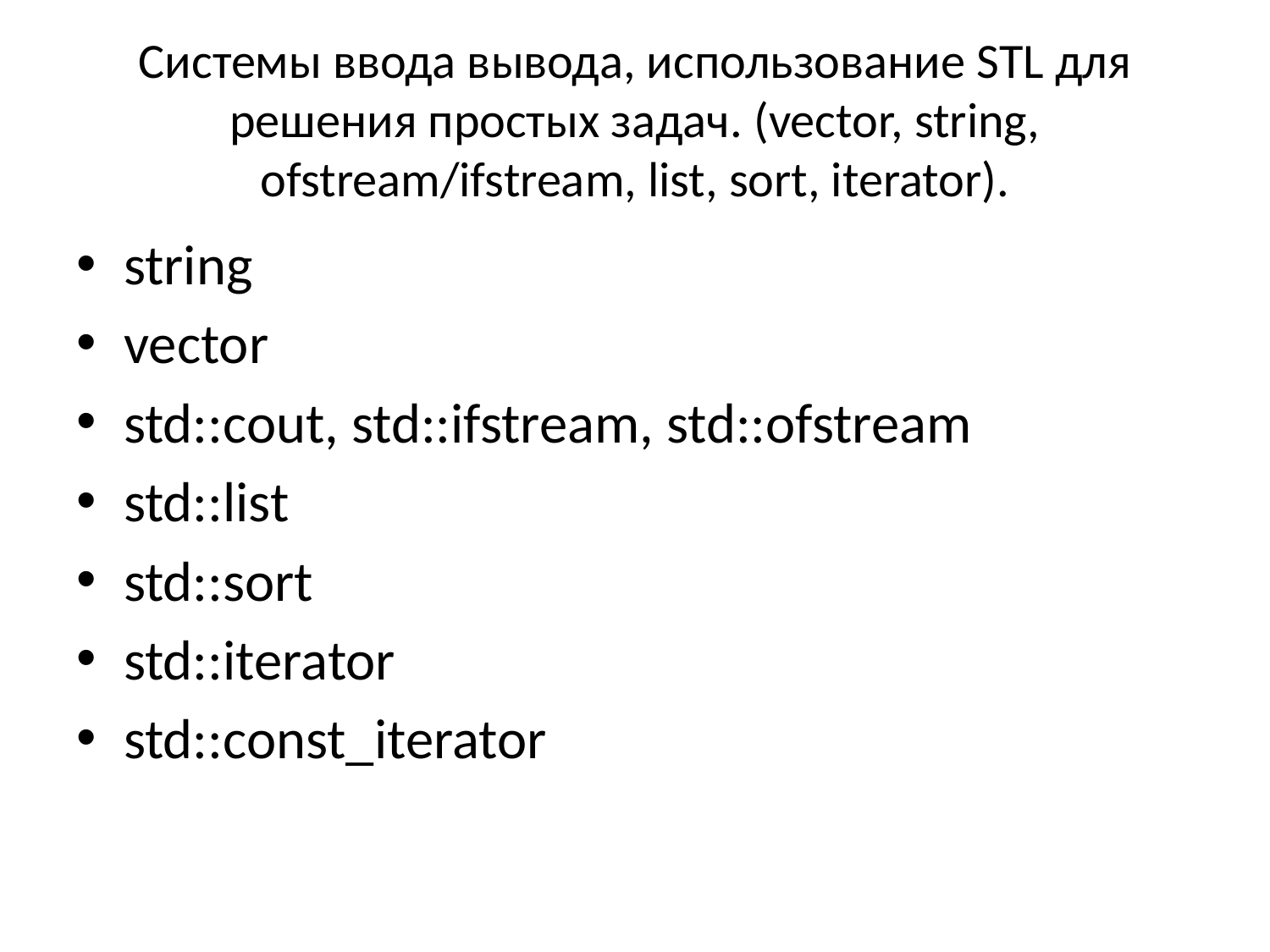

# Системы ввода вывода, использование STL для решения простых задач. (vector, string, ofstream/ifstream, list, sort, iterator).
string
vector
std::cout, std::ifstream, std::ofstream
std::list
std::sort
std::iterator
std::const_iterator